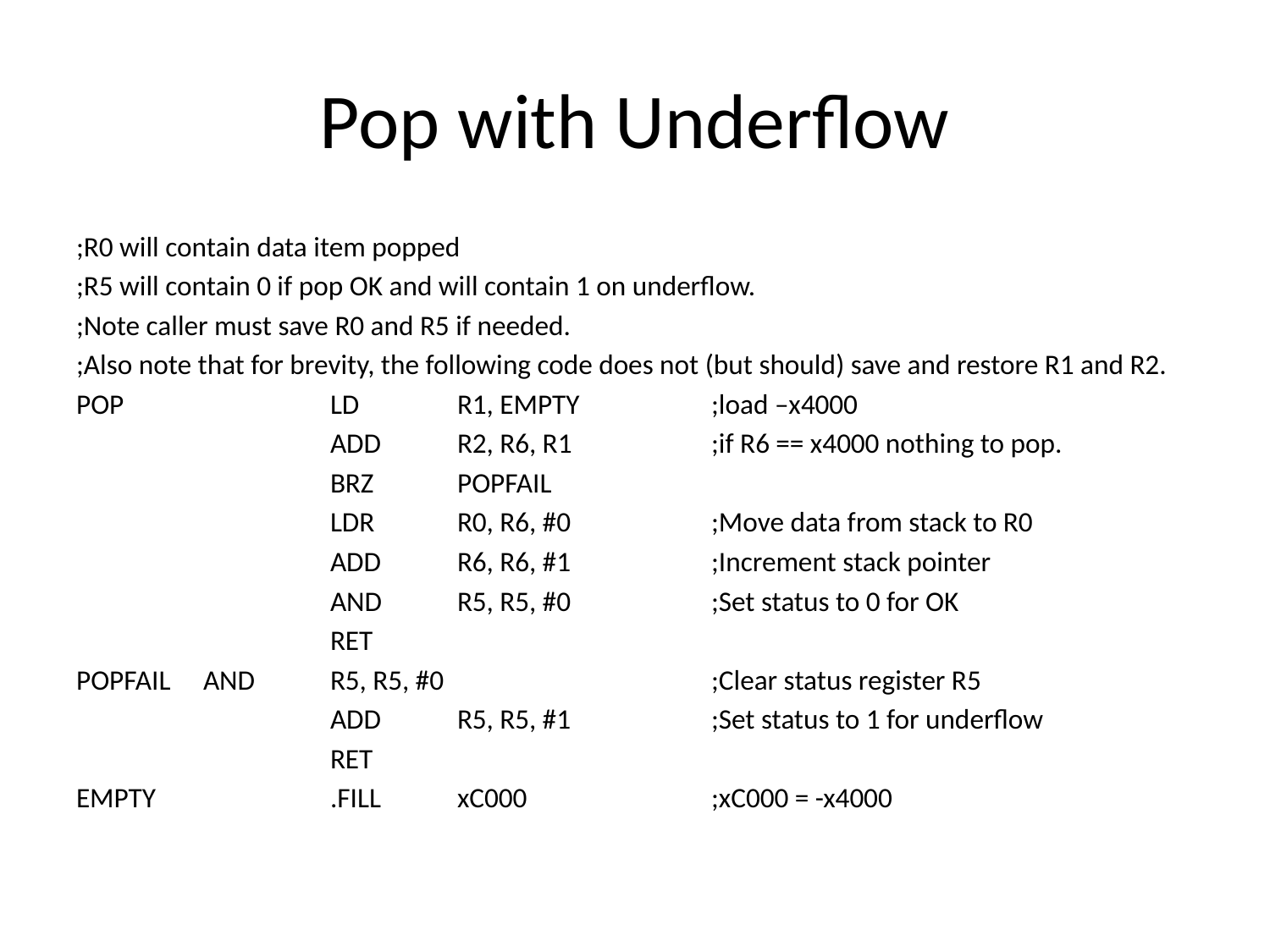

# Pop with Underflow
;R0 will contain data item popped
;R5 will contain 0 if pop OK and will contain 1 on underflow.
;Note caller must save R0 and R5 if needed.
;Also note that for brevity, the following code does not (but should) save and restore R1 and R2.
POP		LD	R1, EMPTY		;load –x4000
		ADD	R2, R6, R1		;if R6 == x4000 nothing to pop.
		BRZ	POPFAIL
		LDR	R0, R6, #0		;Move data from stack to R0
		ADD	R6, R6, #1		;Increment stack pointer
		AND	R5, R5, #0		;Set status to 0 for OK
		RET
POPFAIL	AND	R5, R5, #0			;Clear status register R5
		ADD	R5, R5, #1		;Set status to 1 for underflow
		RET
EMPTY		.FILL	xC000		;xC000 = -x4000